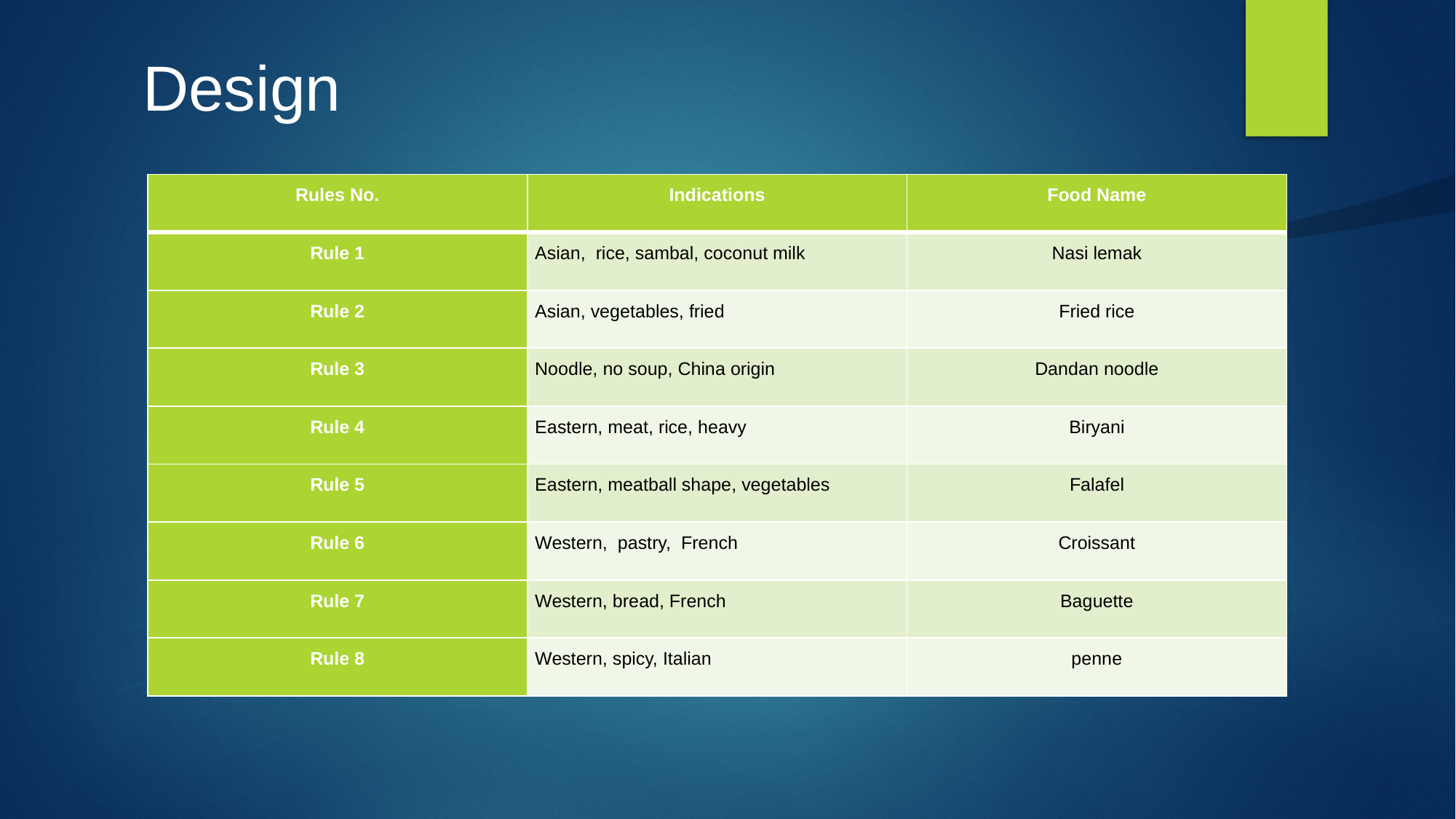

# Design
| Rules No. | Indications | Food Name |
| --- | --- | --- |
| Rule 1 | Asian, rice, sambal, coconut milk | Nasi lemak |
| Rule 2 | Asian, vegetables, fried | Fried rice |
| Rule 3 | Noodle, no soup, China origin | Dandan noodle |
| Rule 4 | Eastern, meat, rice, heavy | Biryani |
| Rule 5 | Eastern, meatball shape, vegetables | Falafel |
| Rule 6 | Western, pastry, French | Croissant |
| Rule 7 | Western, bread, French | Baguette |
| Rule 8 | Western, spicy, Italian | penne |